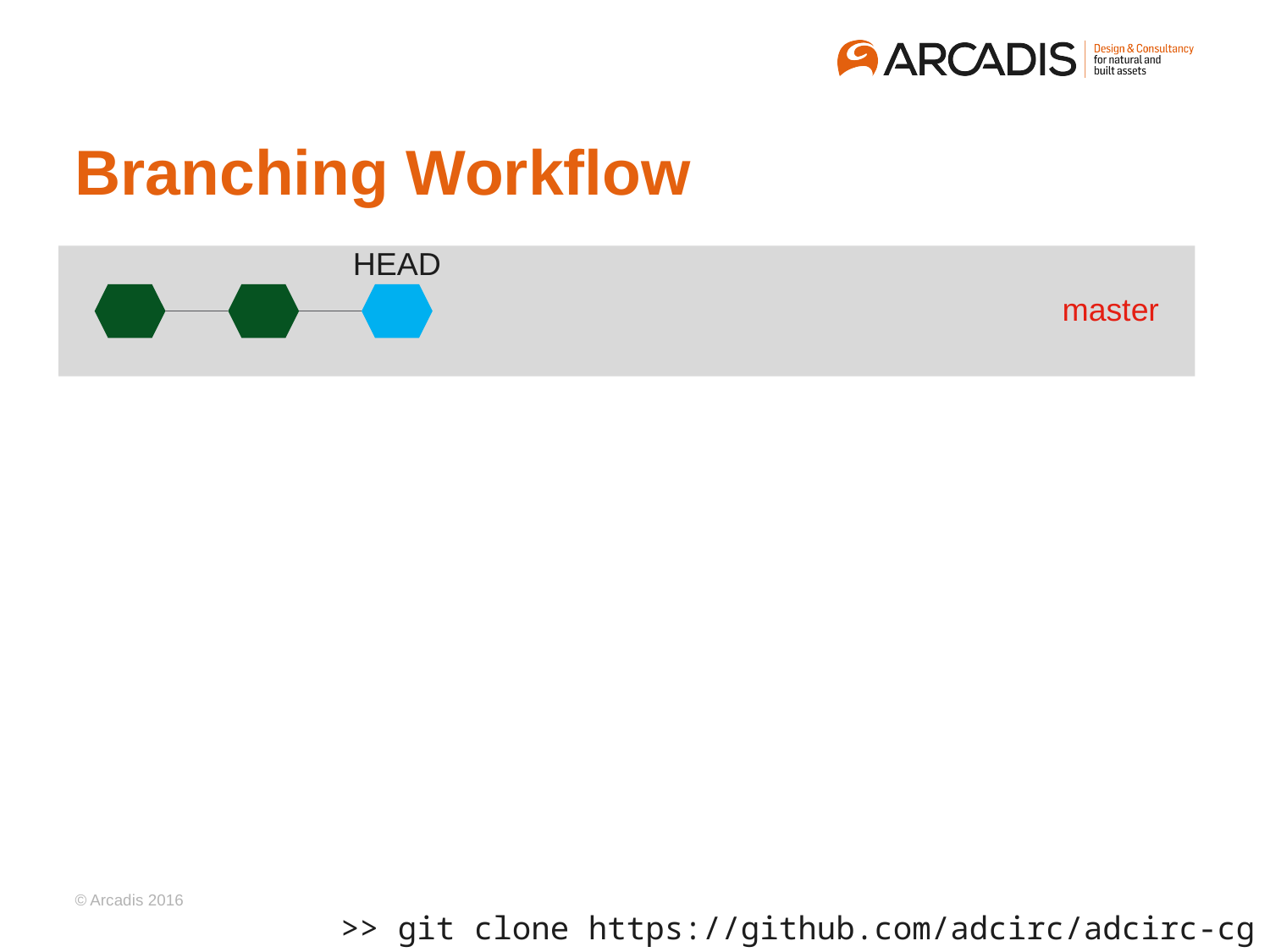

# Branching Workflow
HEAD

master
>> git clone https://github.com/adcirc/adcirc-cg